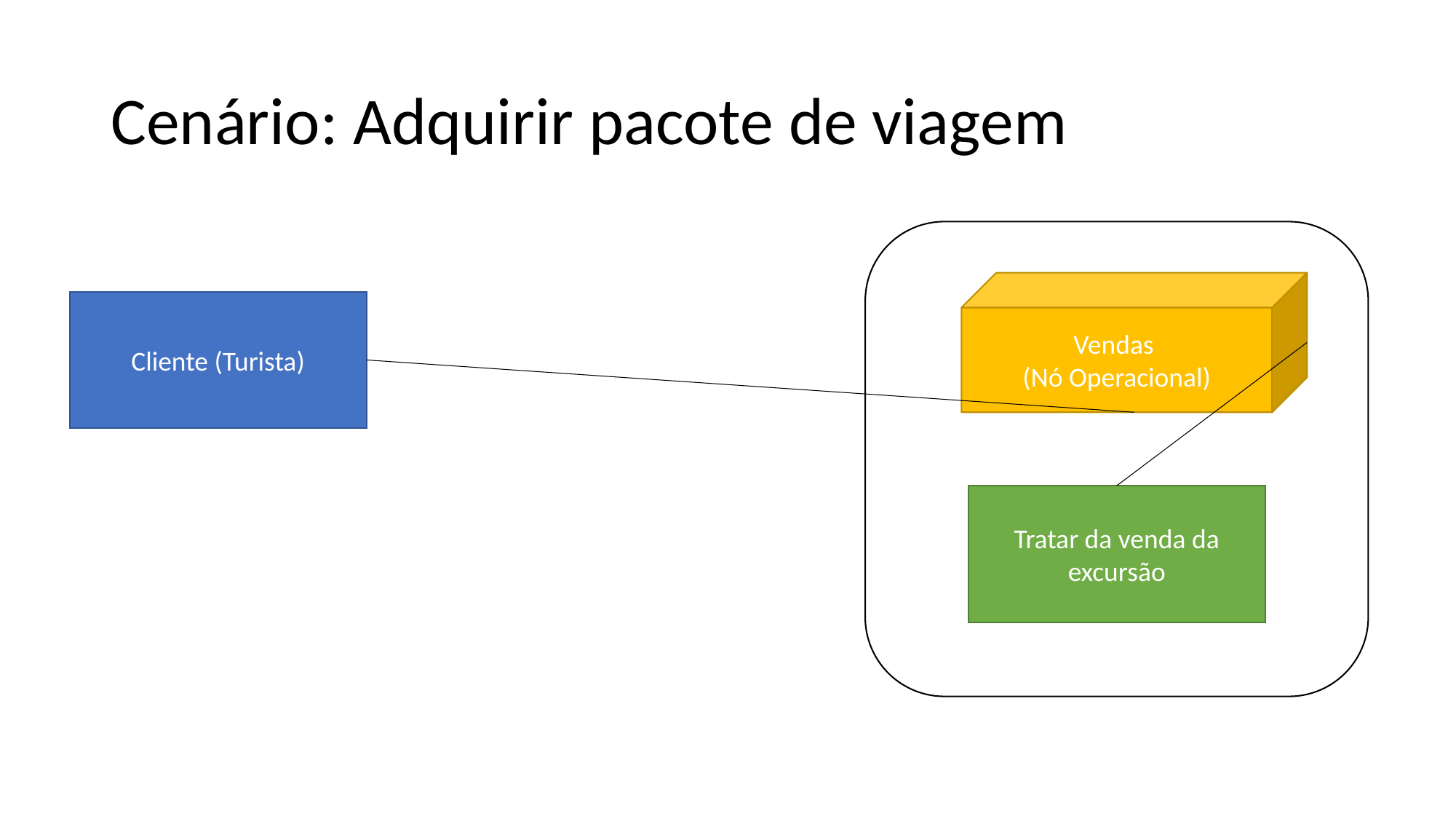

# Cenário: Adquirir pacote de viagem

Vendas
(Nó Operacional)
Cliente (Turista)
Tratar da venda da excursão